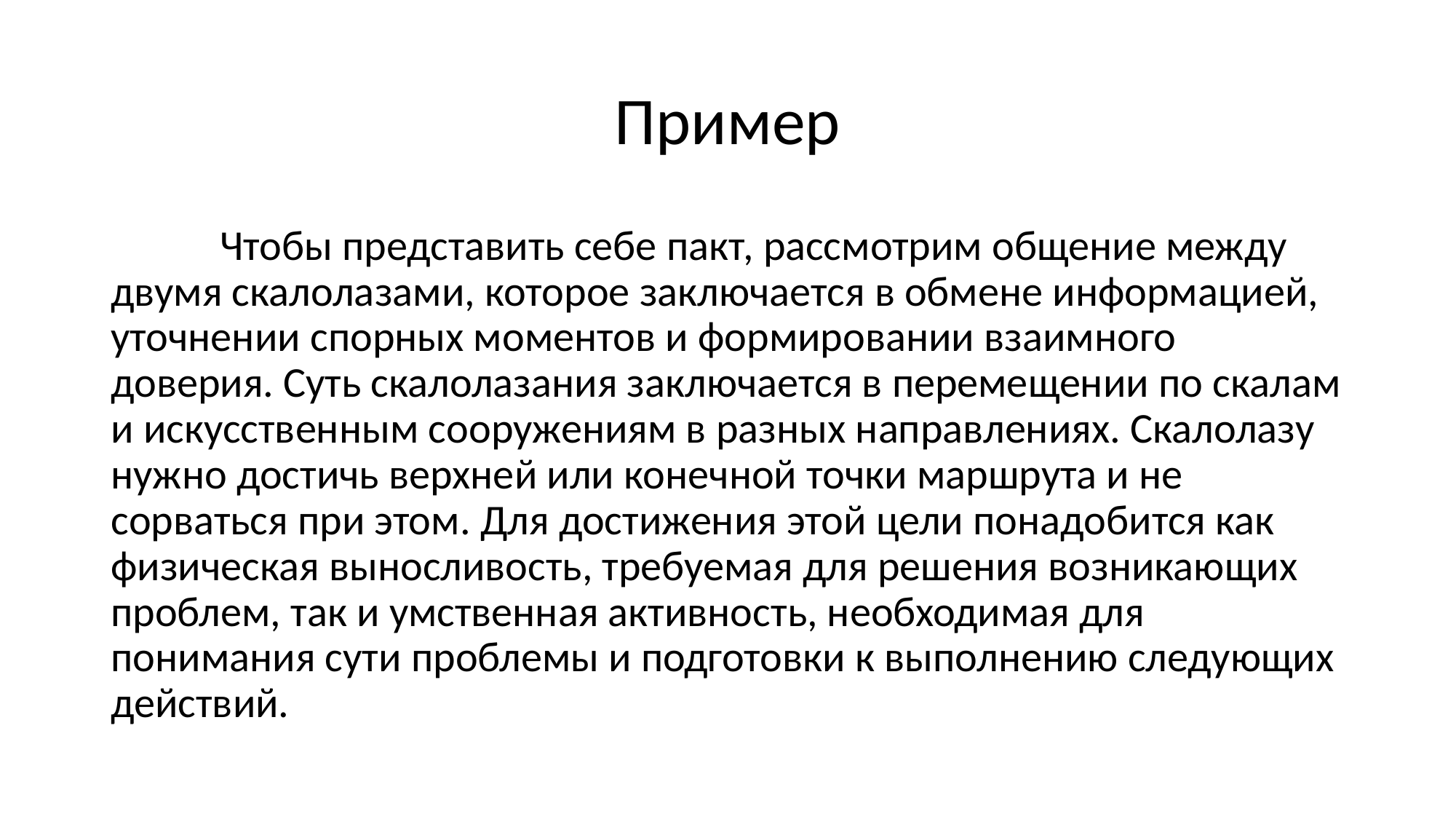

# Пример
	Чтобы представить себе пакт, рассмотрим общение между двумя скалолазами, которое заключается в обмене информацией, уточнении спорных моментов и формировании взаимного доверия. Суть скалолазания заключается в перемещении по скалам и искусственным сооружениям в разных направлениях. Скалолазу нужно достичь верхней или конечной точки маршрута и не сорваться при этом. Для достижения этой цели понадобится как физическая выносливость, требуемая для решения возникающих проблем, так и умственная активность, необходимая для понимания сути проблемы и подготовки к выполнению следующих действий.